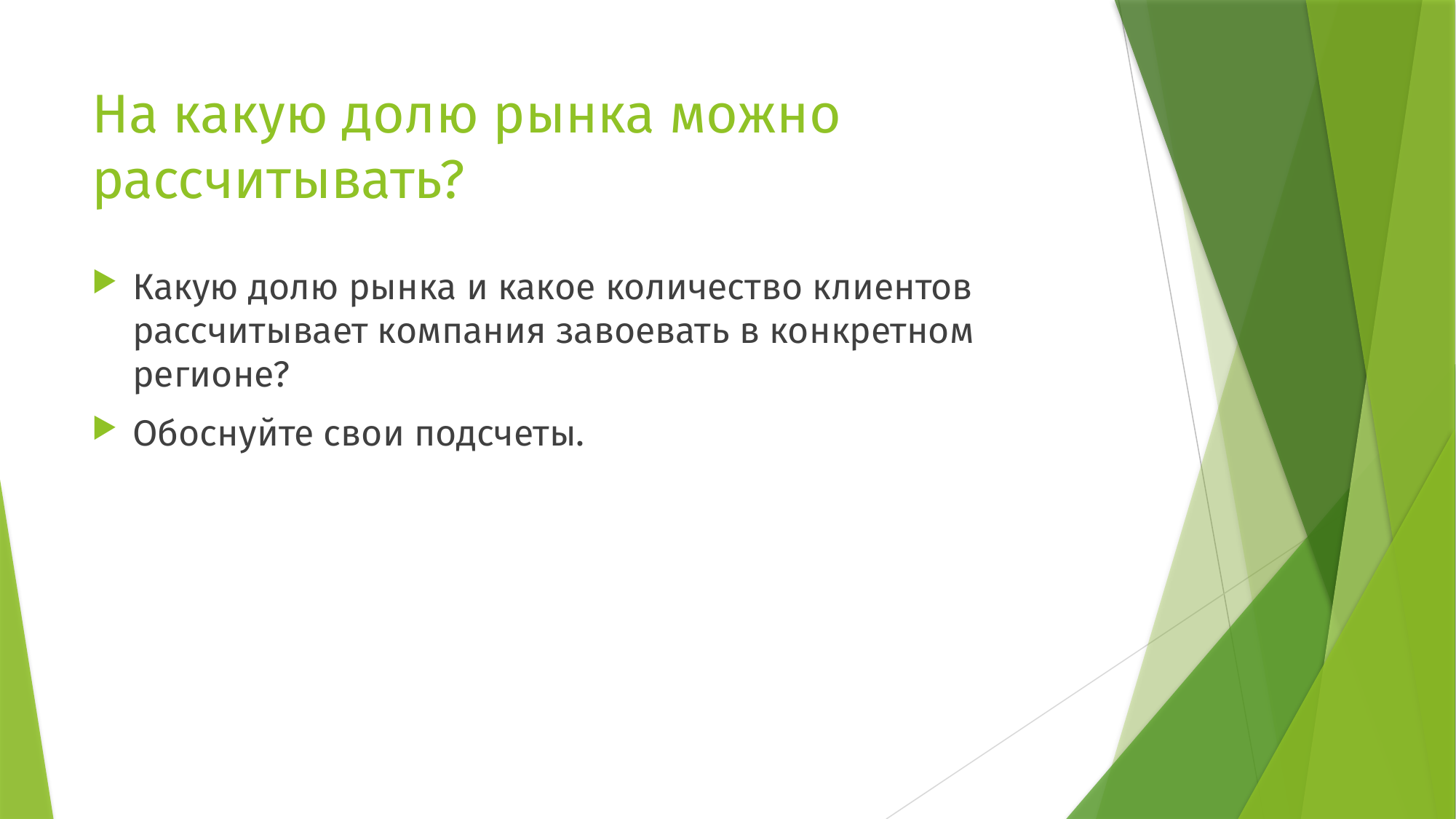

# На какую долю рынка можно рассчитывать?
Какую долю рынка и какое количество клиентов рассчитывает компания завоевать в конкретном регионе?
Обоснуйте свои подсчеты.